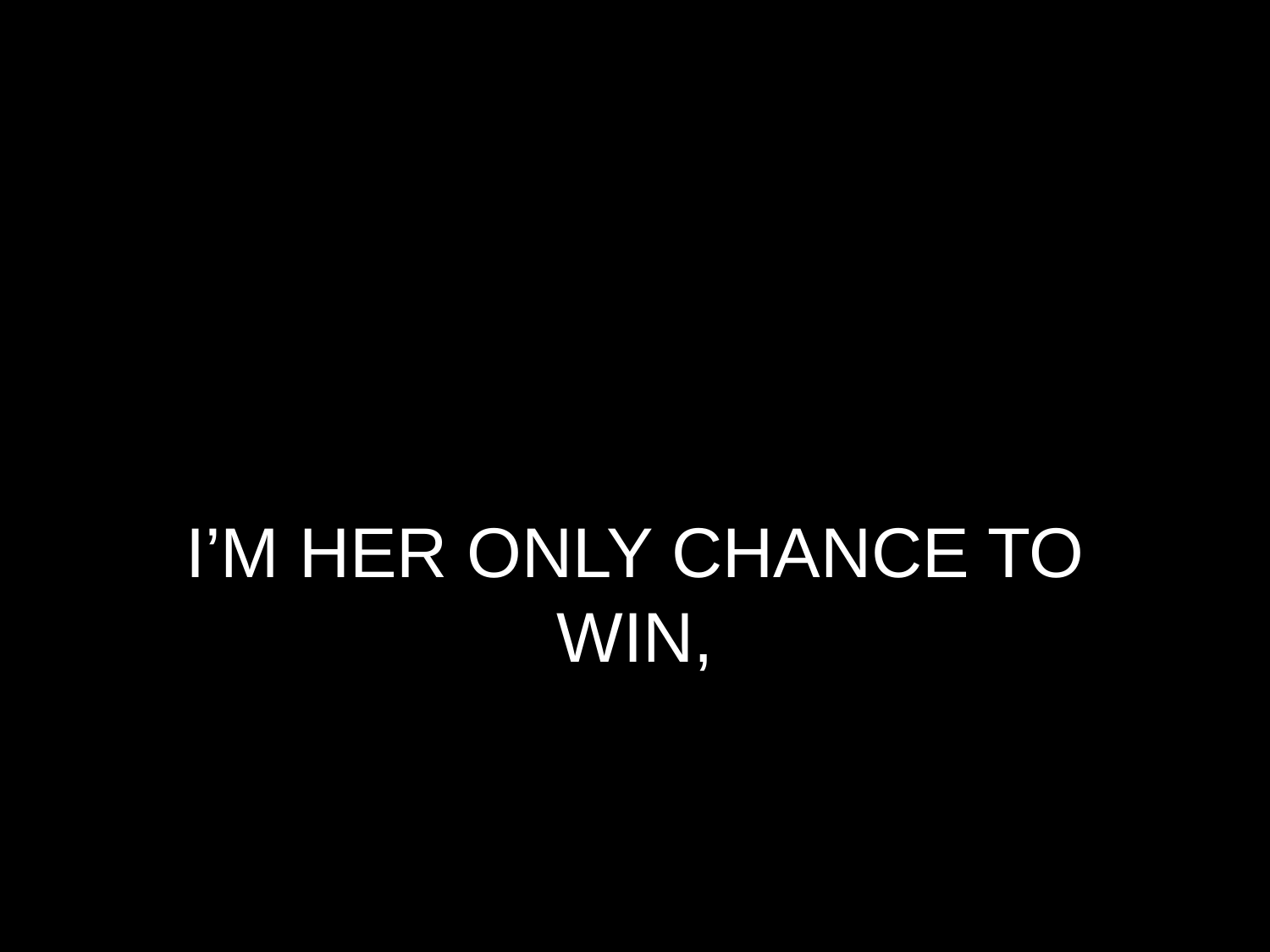

# I’M HER ONLY CHANCE TO WIN,